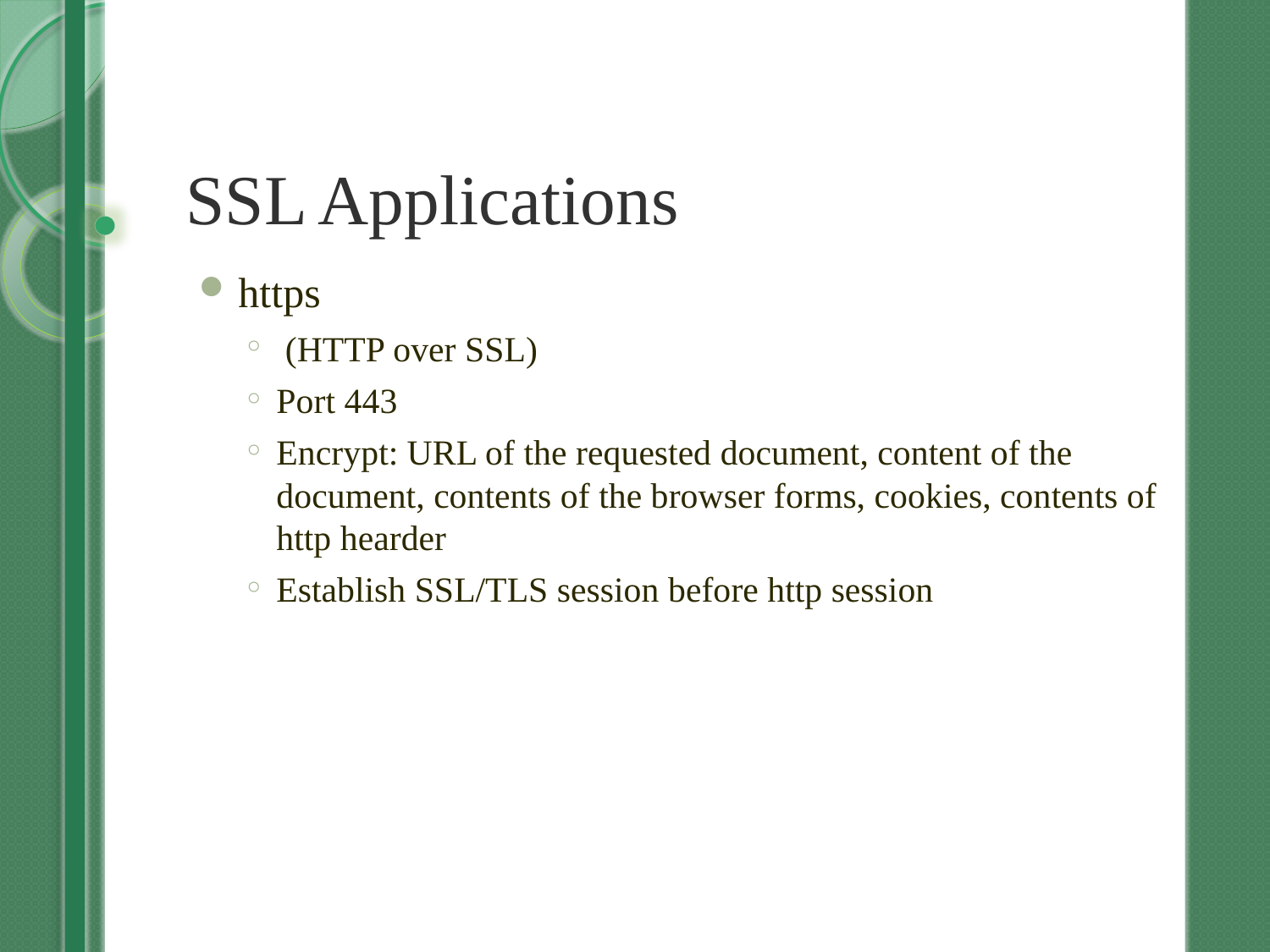

# SSL Applications
https
 (HTTP over SSL)
Port 443
Encrypt: URL of the requested document, content of the document, contents of the browser forms, cookies, contents of http hearder
Establish SSL/TLS session before http session